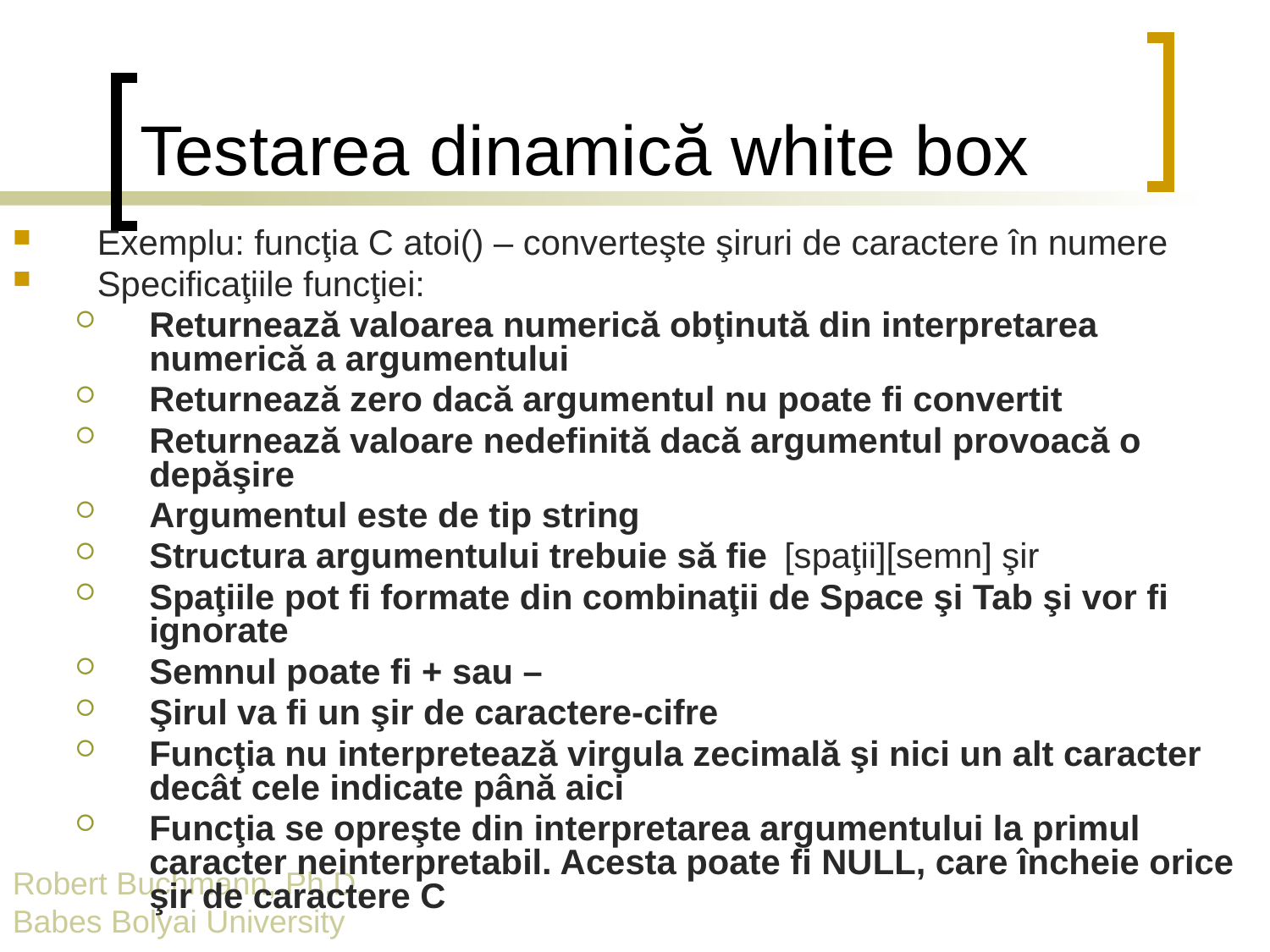

# Testarea dinamică white box
Exemplu: funcţia C atoi() – converteşte şiruri de caractere în numere
Specificaţiile funcţiei:
Returnează valoarea numerică obţinută din interpretarea numerică a argumentului
Returnează zero dacă argumentul nu poate fi convertit
Returnează valoare nedefinită dacă argumentul provoacă o depăşire
Argumentul este de tip string
Structura argumentului trebuie să fie	[spaţii][semn] şir
Spaţiile pot fi formate din combinaţii de Space şi Tab şi vor fi ignorate
Semnul poate fi + sau –
Şirul va fi un şir de caractere-cifre
Funcţia nu interpretează virgula zecimală şi nici un alt caracter decât cele indicate până aici
Funcţia se opreşte din interpretarea argumentului la primul caracter neinterpretabil. Acesta poate fi NULL, care încheie orice şir de caractere C